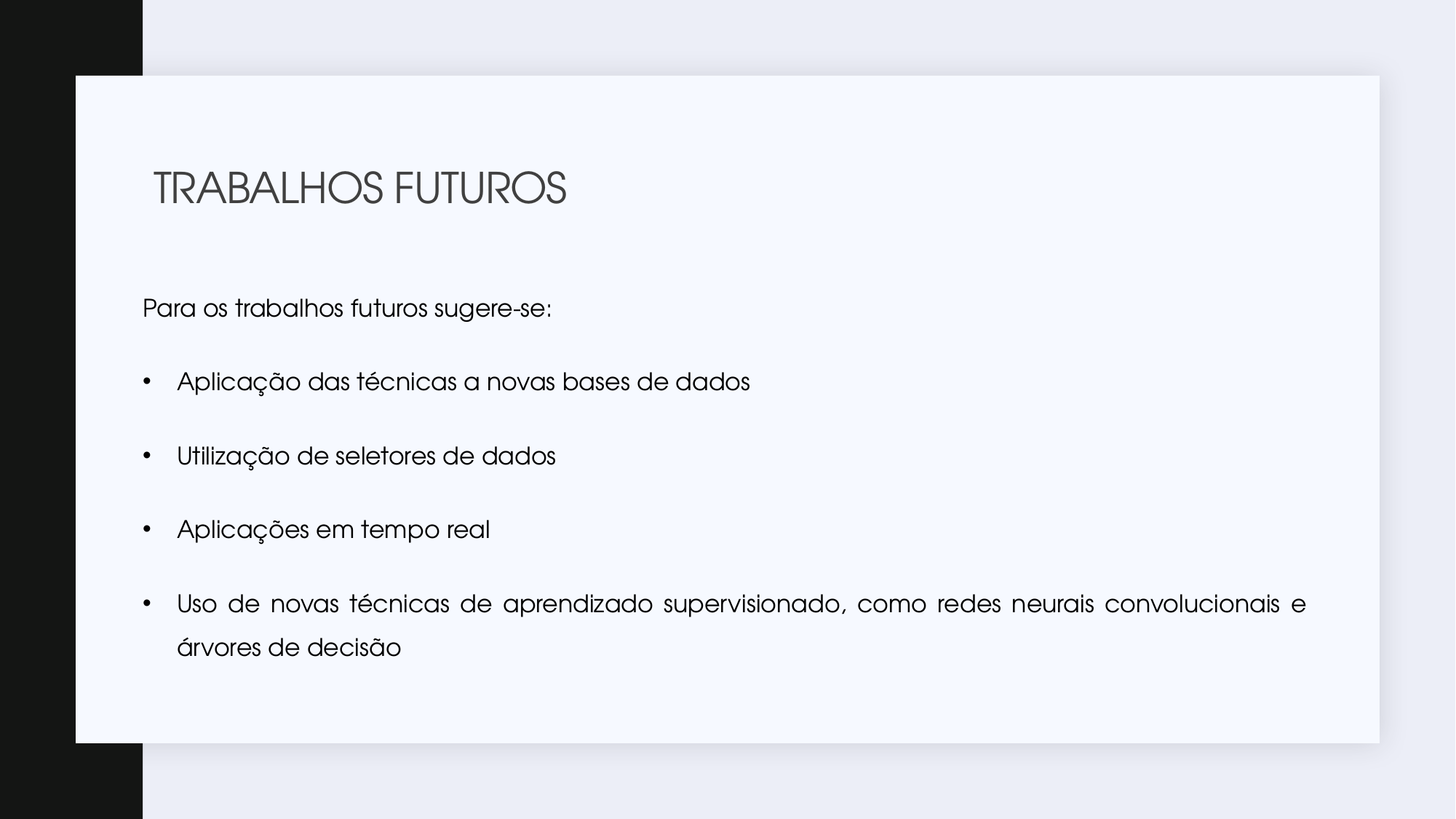

# Trabalhos futuros
Para os trabalhos futuros sugere-se:
Aplicação das técnicas a novas bases de dados
Utilização de seletores de dados
Aplicações em tempo real
Uso de novas técnicas de aprendizado supervisionado, como redes neurais convolucionais e árvores de decisão